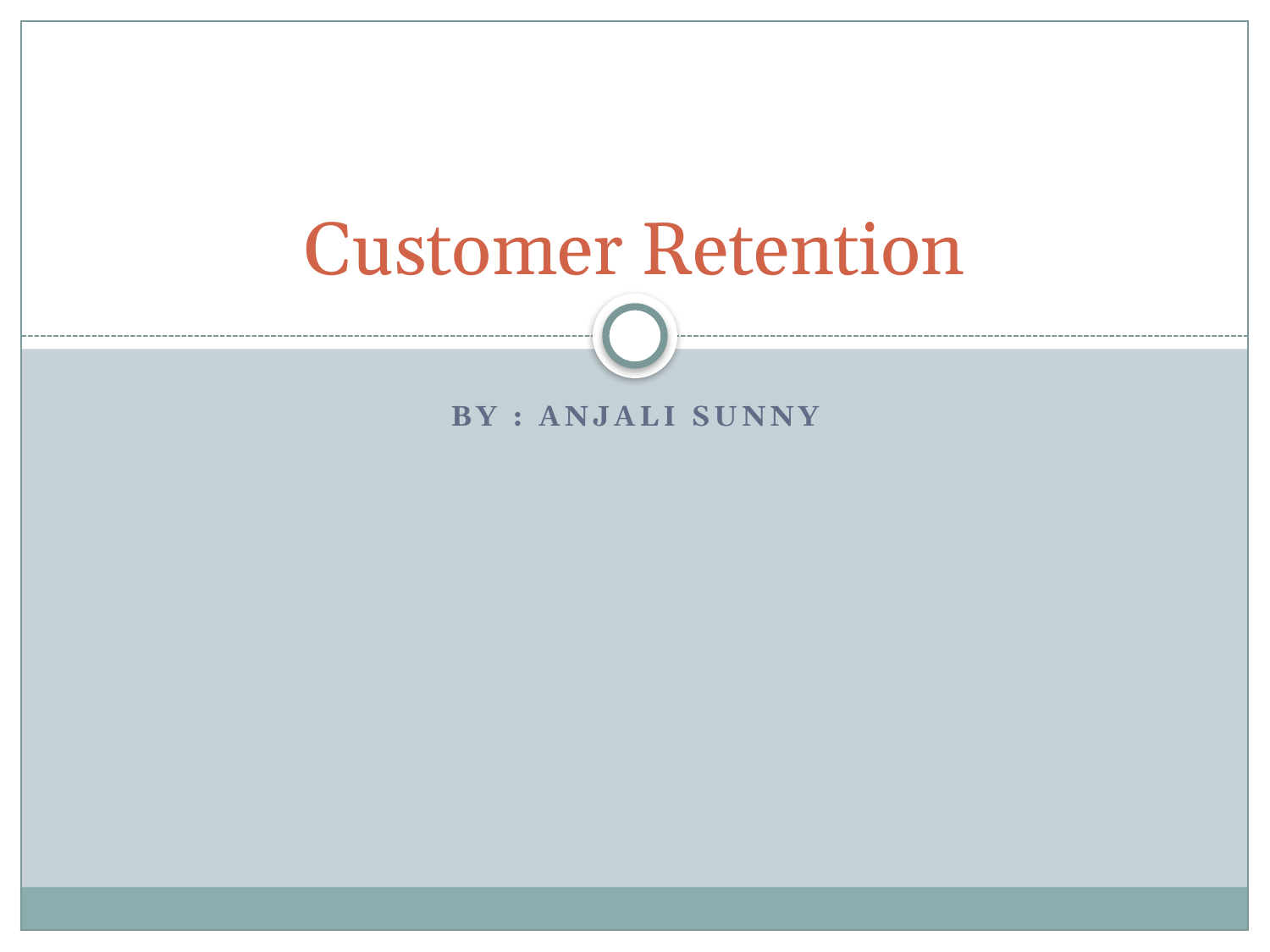

# Customer Retention
By : ANJALI SUNNY